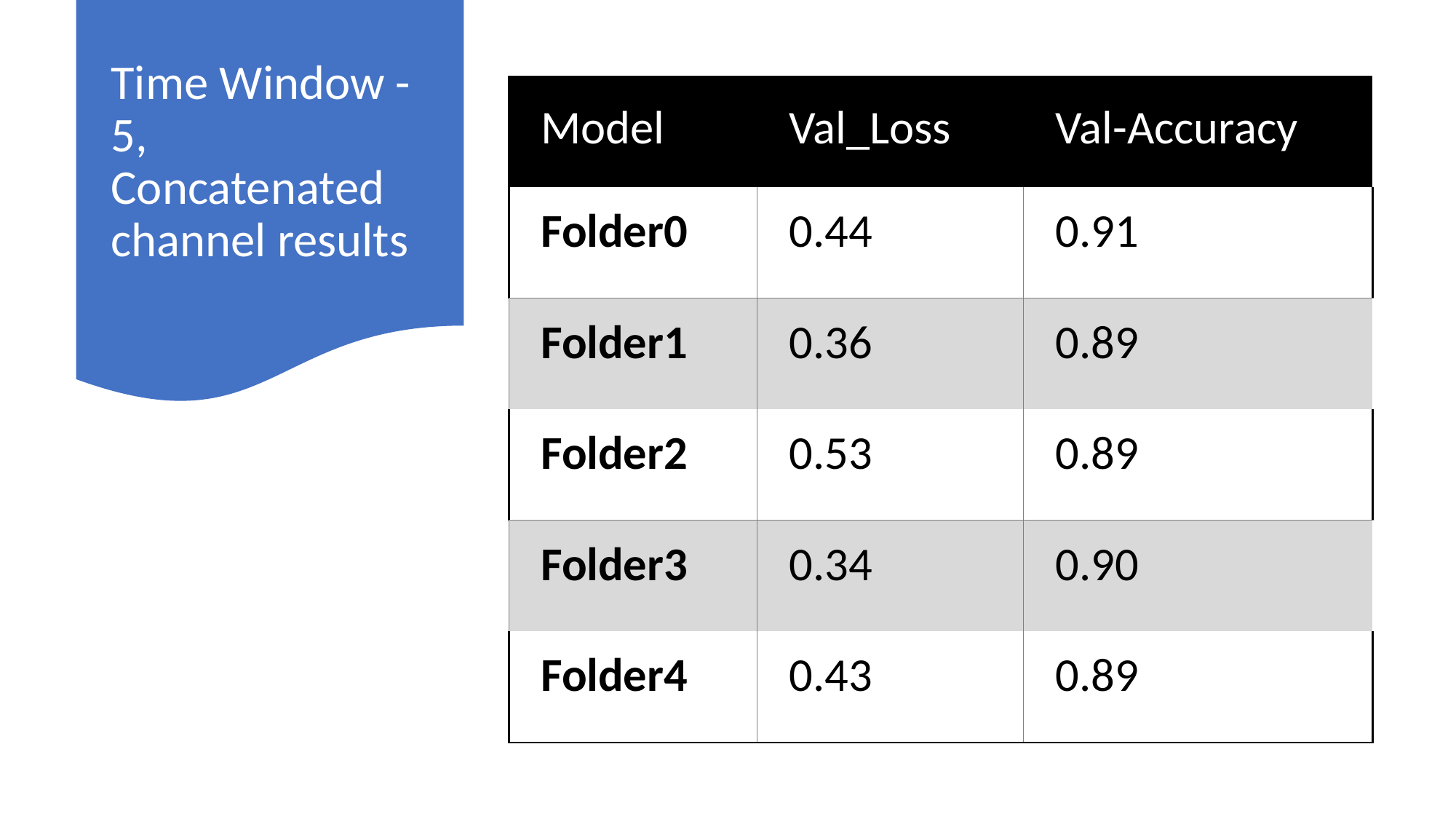

# Time Window -5, Concatenated channel results
| Model | Val\_Loss | Val-Accuracy |
| --- | --- | --- |
| Folder0 | 0.44 | 0.91 |
| Folder1 | 0.36 | 0.89 |
| Folder2 | 0.53 | 0.89 |
| Folder3 | 0.34 | 0.90 |
| Folder4 | 0.43 | 0.89 |